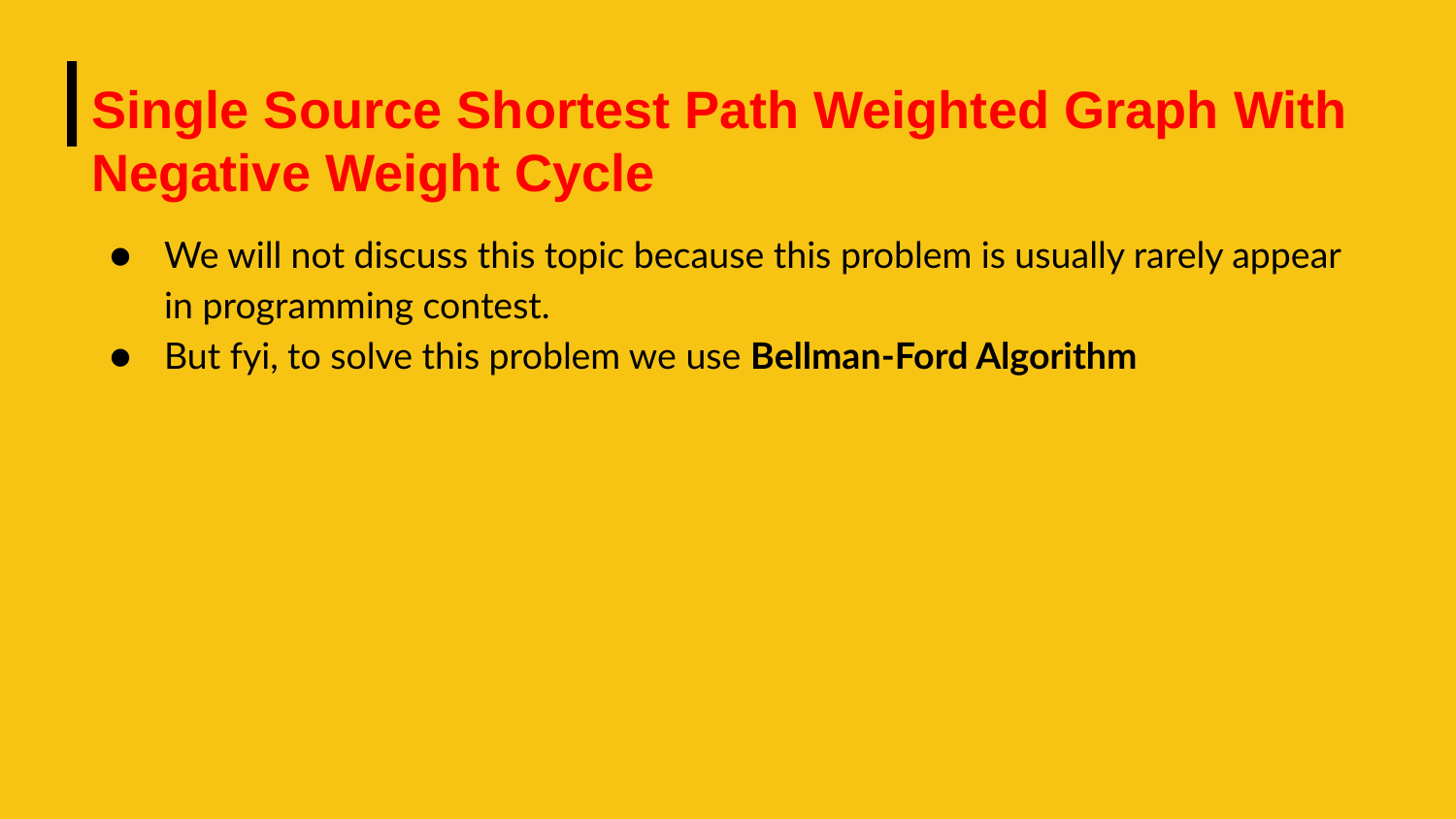

# Single Source Shortest Path Weighted Graph With Negative Weight Cycle
We will not discuss this topic because this problem is usually rarely appear in programming contest.
But fyi, to solve this problem we use Bellman-Ford Algorithm